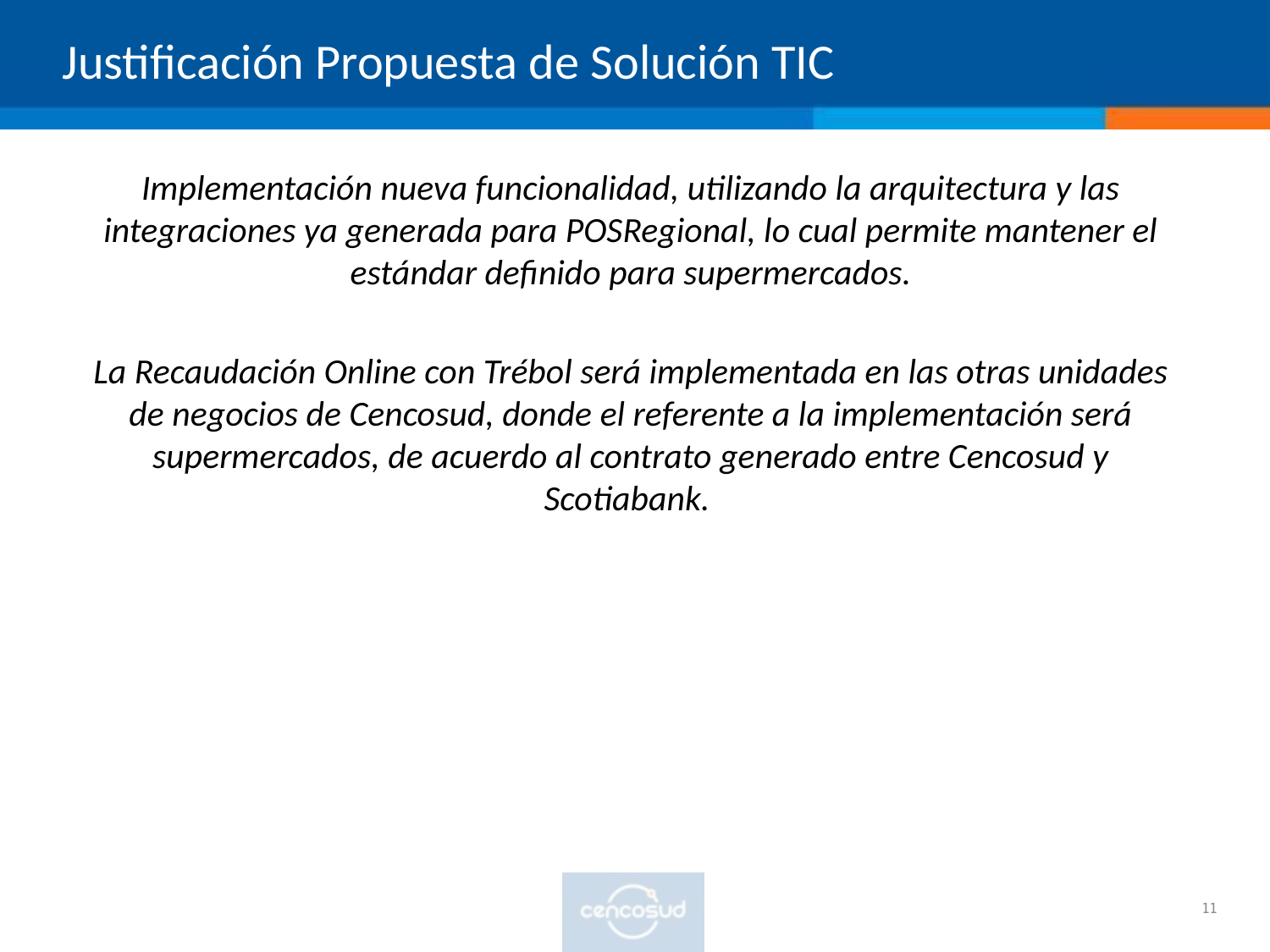

# Justificación Propuesta de Solución TIC
Implementación nueva funcionalidad, utilizando la arquitectura y las integraciones ya generada para POSRegional, lo cual permite mantener el estándar definido para supermercados.

La Recaudación Online con Trébol será implementada en las otras unidades de negocios de Cencosud, donde el referente a la implementación será supermercados, de acuerdo al contrato generado entre Cencosud y Scotiabank.
11